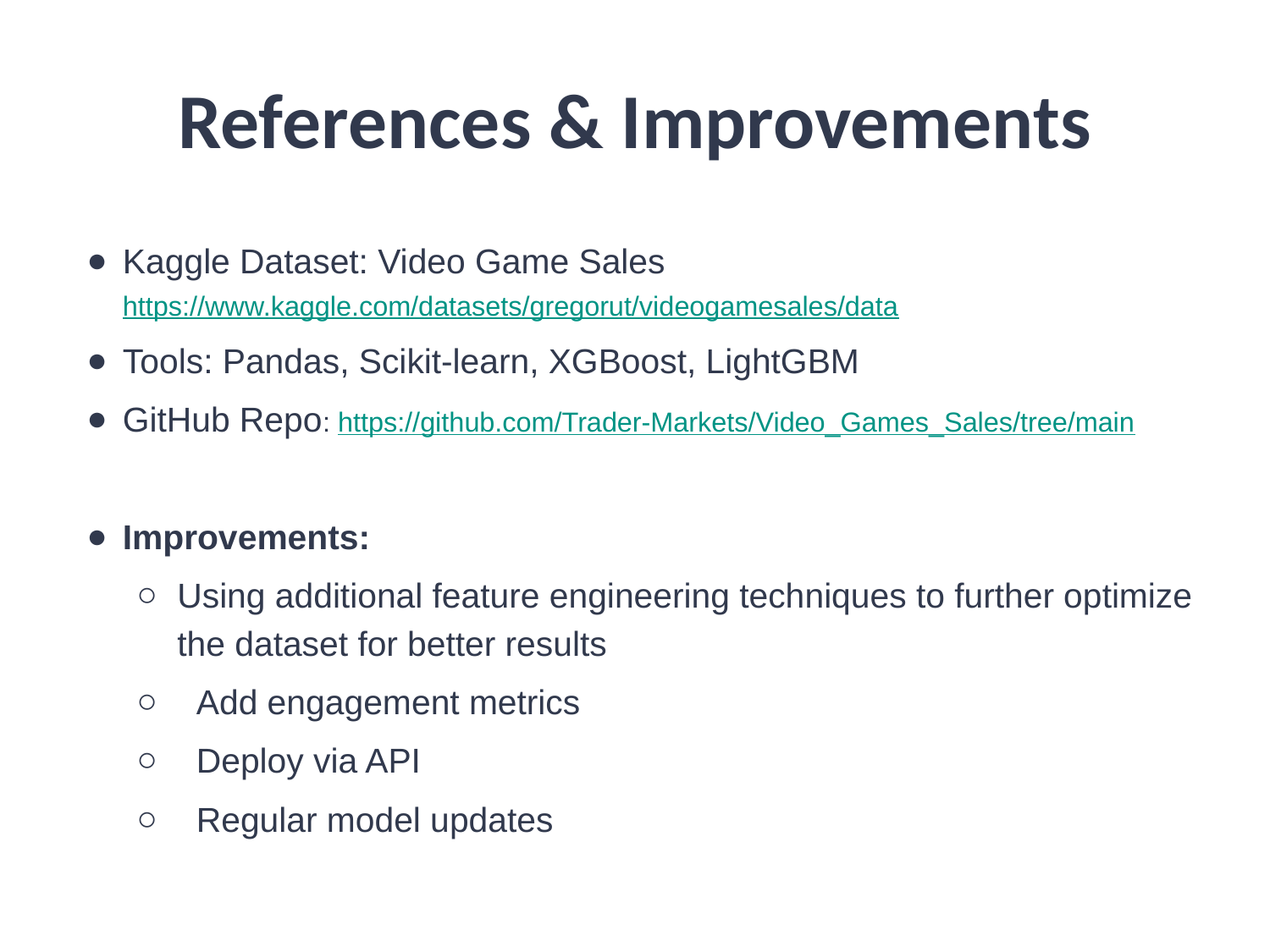

# References & Improvements
Kaggle Dataset: Video Game Sales https://www.kaggle.com/datasets/gregorut/videogamesales/data
Tools: Pandas, Scikit-learn, XGBoost, LightGBM
GitHub Repo: https://github.com/Trader-Markets/Video_Games_Sales/tree/main

Improvements:
Using additional feature engineering techniques to further optimize the dataset for better results
  Add engagement metrics
  Deploy via API
  Regular model updates